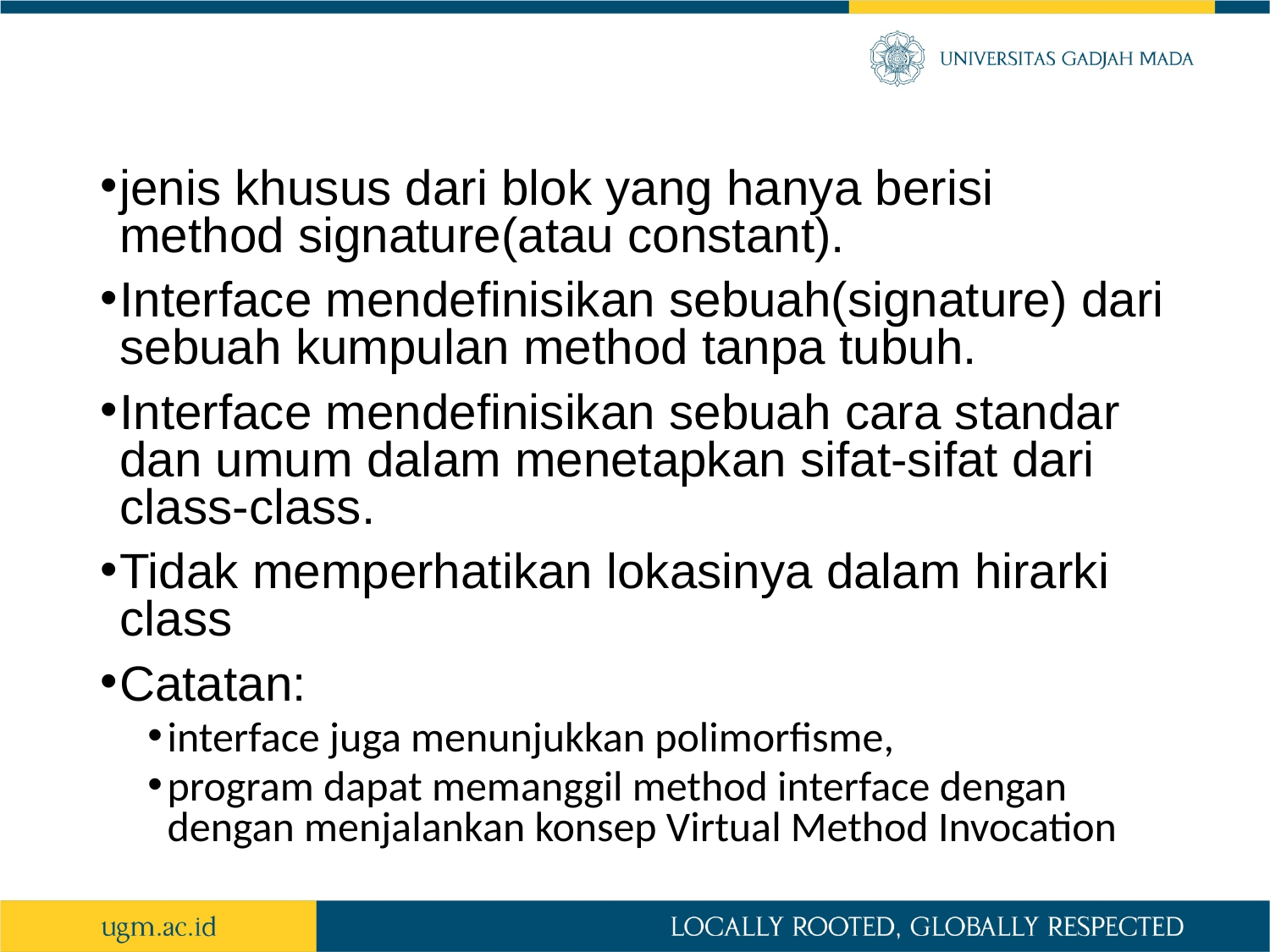

#
jenis khusus dari blok yang hanya berisi method signature(atau constant).
Interface mendefinisikan sebuah(signature) dari sebuah kumpulan method tanpa tubuh.
Interface mendefinisikan sebuah cara standar dan umum dalam menetapkan sifat-sifat dari class-class.
Tidak memperhatikan lokasinya dalam hirarki class
Catatan:
interface juga menunjukkan polimorfisme,
program dapat memanggil method interface dengan dengan menjalankan konsep Virtual Method Invocation